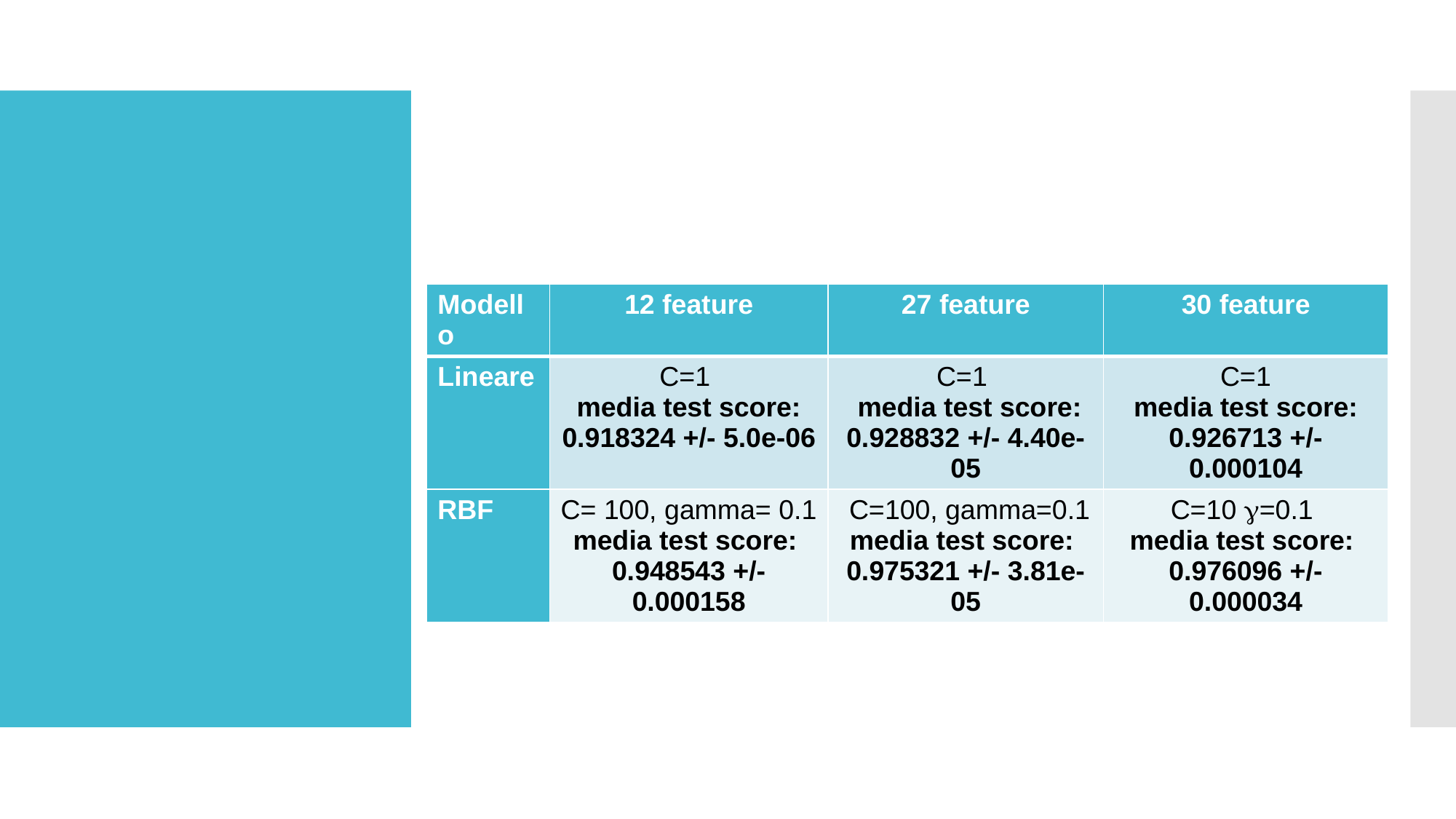

| Modello | 12 feature | 27 feature | 30 feature |
| --- | --- | --- | --- |
| Lineare | C=1 media test score: 0.918324 +/- 5.0e-06 | C=1 media test score: 0.928832 +/- 4.40e-05 | C=1 media test score: 0.926713 +/- 0.000104 |
| RBF | C= 100, gamma= 0.1 media test score: 0.948543 +/-0.000158 | C=100, gamma=0.1 media test score: 0.975321 +/- 3.81e-05 | C=10 γ=0.1 media test score: 0.976096 +/- 0.000034 |